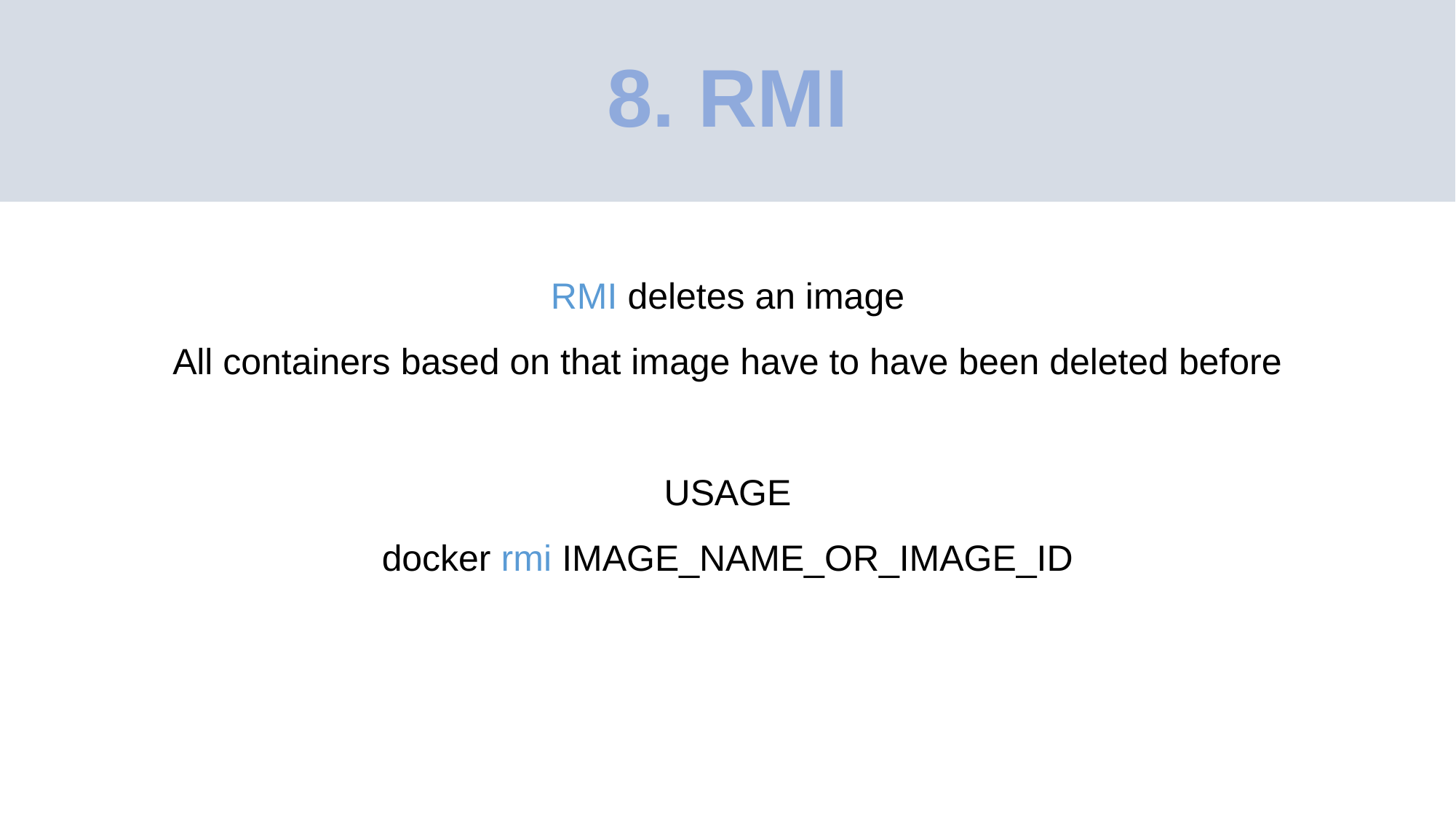

# 8. RMI

RMI deletes an image
All containers based on that image have to have been deleted before

USAGE
docker rmi IMAGE_NAME_OR_IMAGE_ID